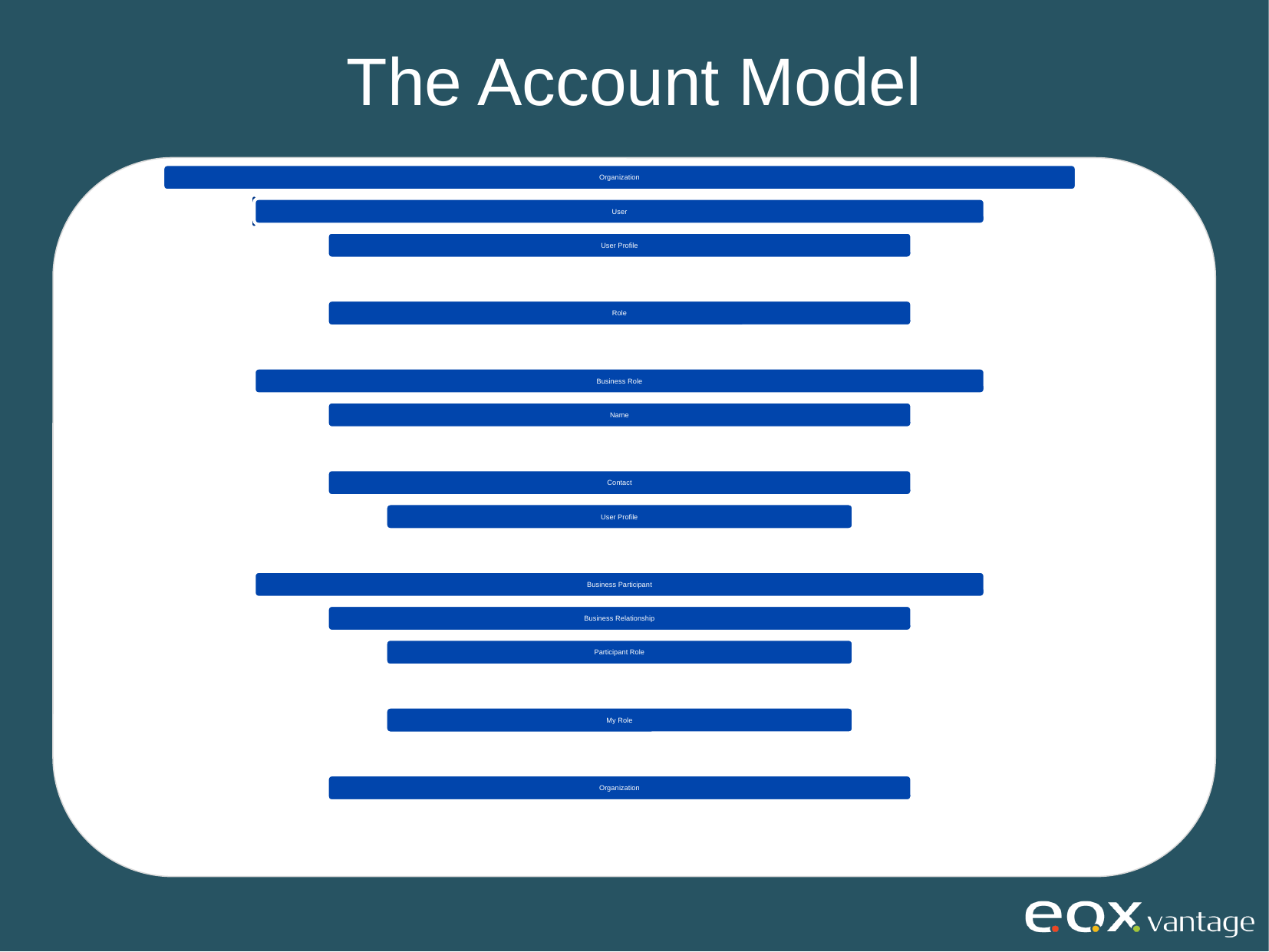

The Account Model

Organization
User
Business Role
Name
Business Participant
User Profile
Organization
Business Relationship
Role
Contact
User Profile
Participant Role
My Role